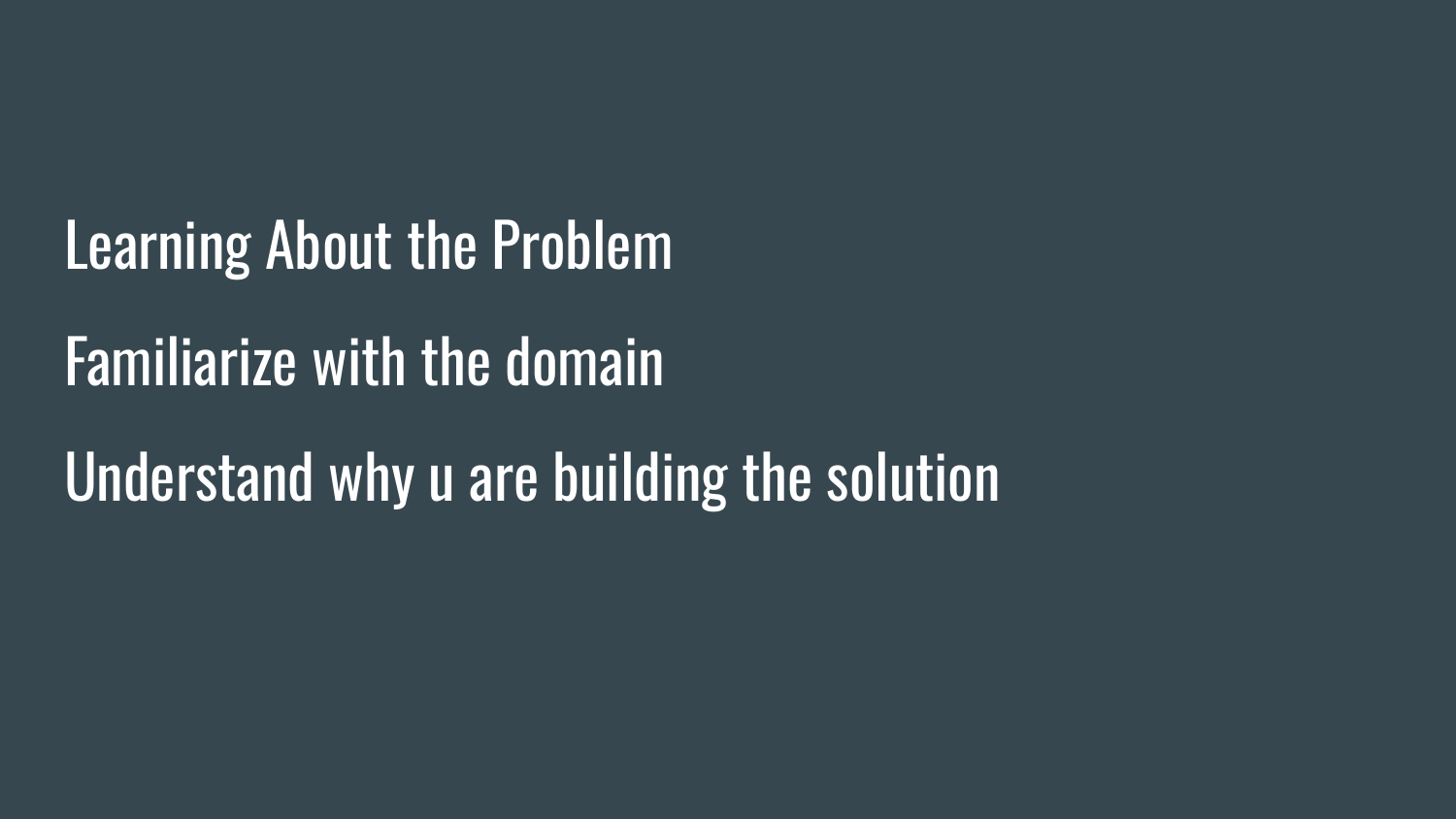

#
Learning About the Problem
Familiarize with the domain
Understand why u are building the solution